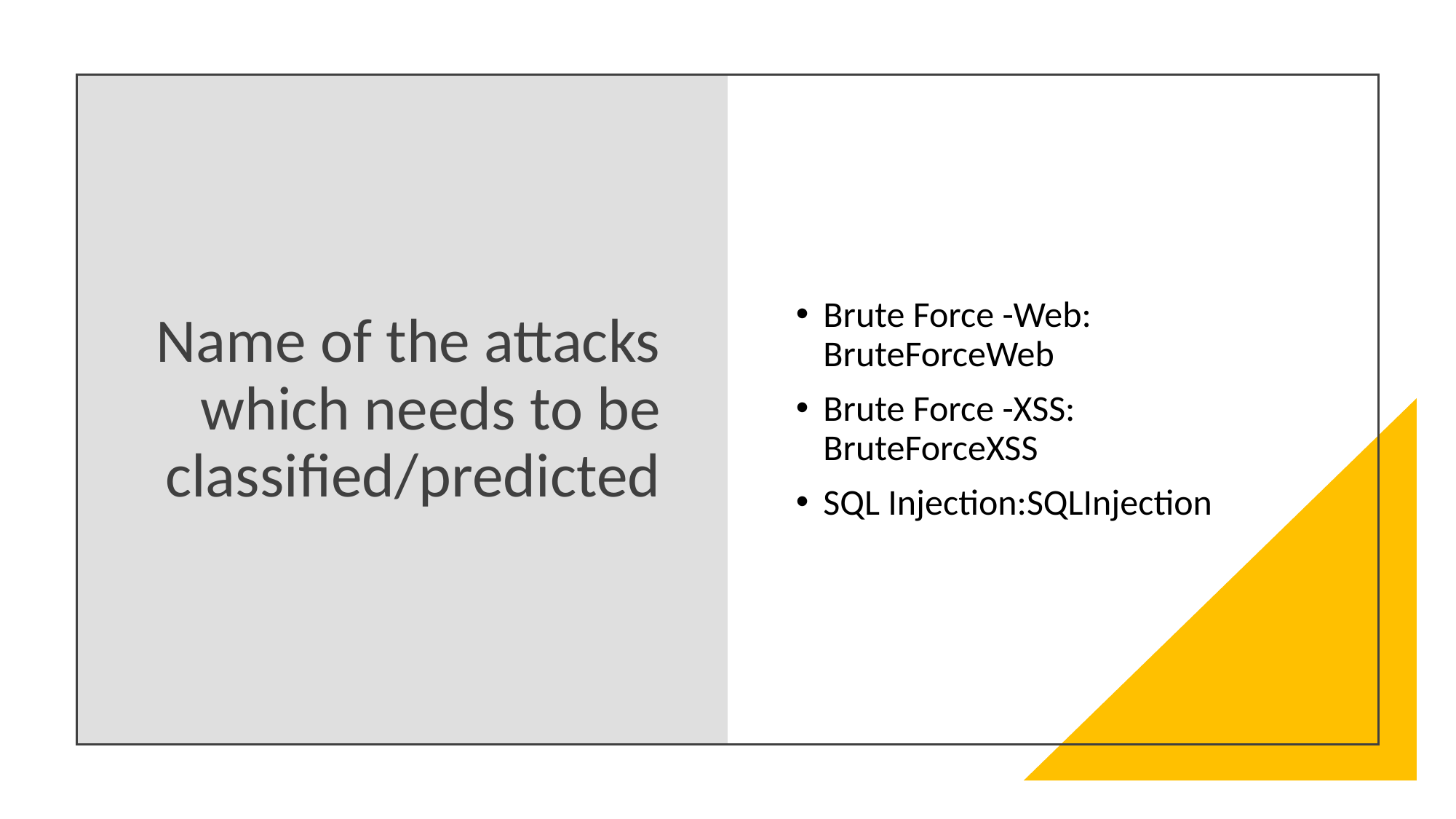

# Name of the attacks which needs to be classified/predicted
Brute Force -Web: BruteForceWeb
Brute Force -XSS:   BruteForceXSS
SQL Injection:SQLInjection